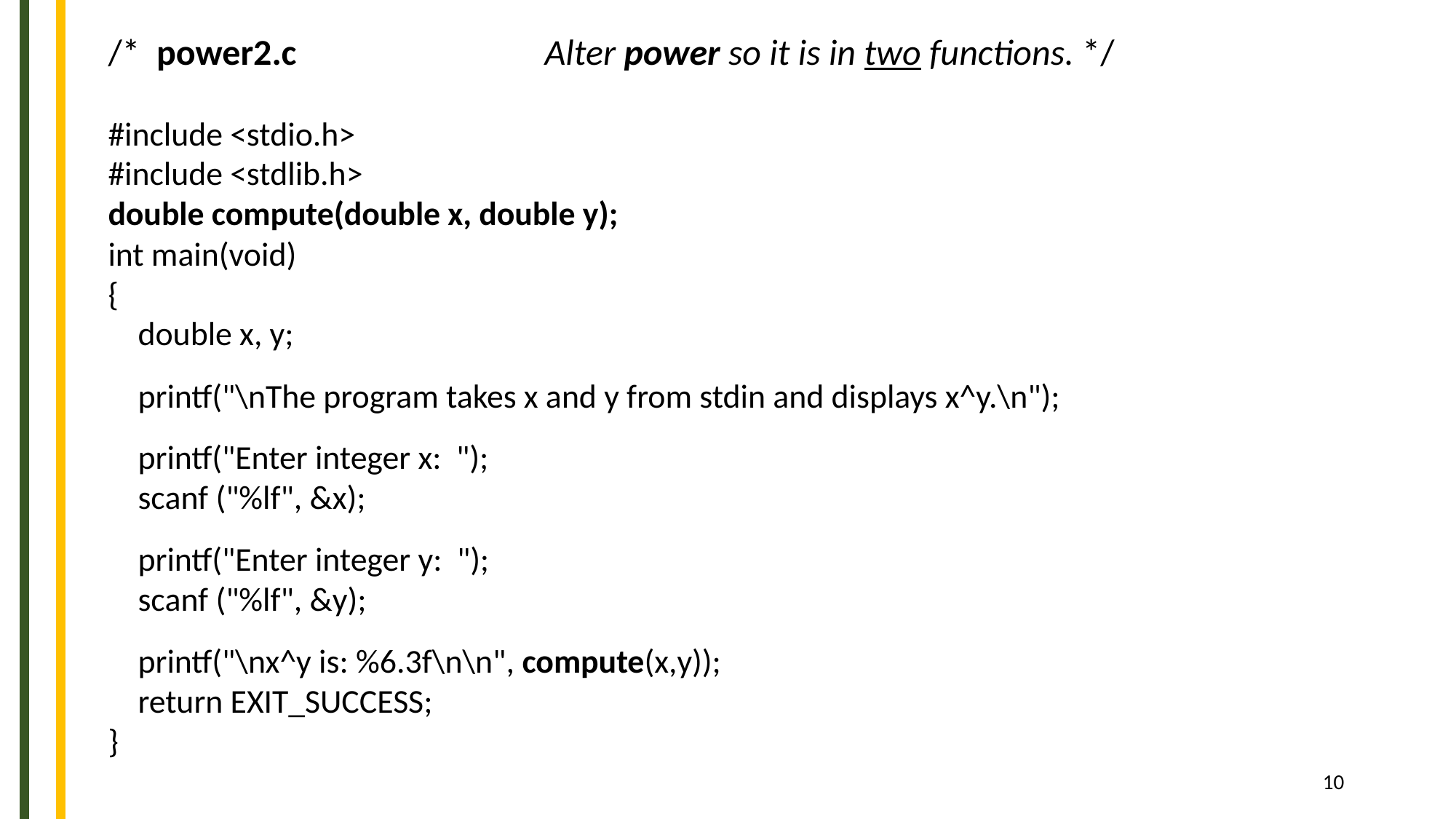

/*  power2.c    		Alter power so it is in two functions. */

#include <stdio.h>
#include <stdlib.h>
double compute(double x, double y);
int main(void)
{
    double x, y;

    printf("\nThe program takes x and y from stdin and displays x^y.\n");

    printf("Enter integer x:  ");
    scanf ("%lf", &x);

    printf("Enter integer y:  ");
    scanf ("%lf", &y);

    printf("\nx^y is: %6.3f\n\n", compute(x,y));
    return EXIT_SUCCESS;
}

10